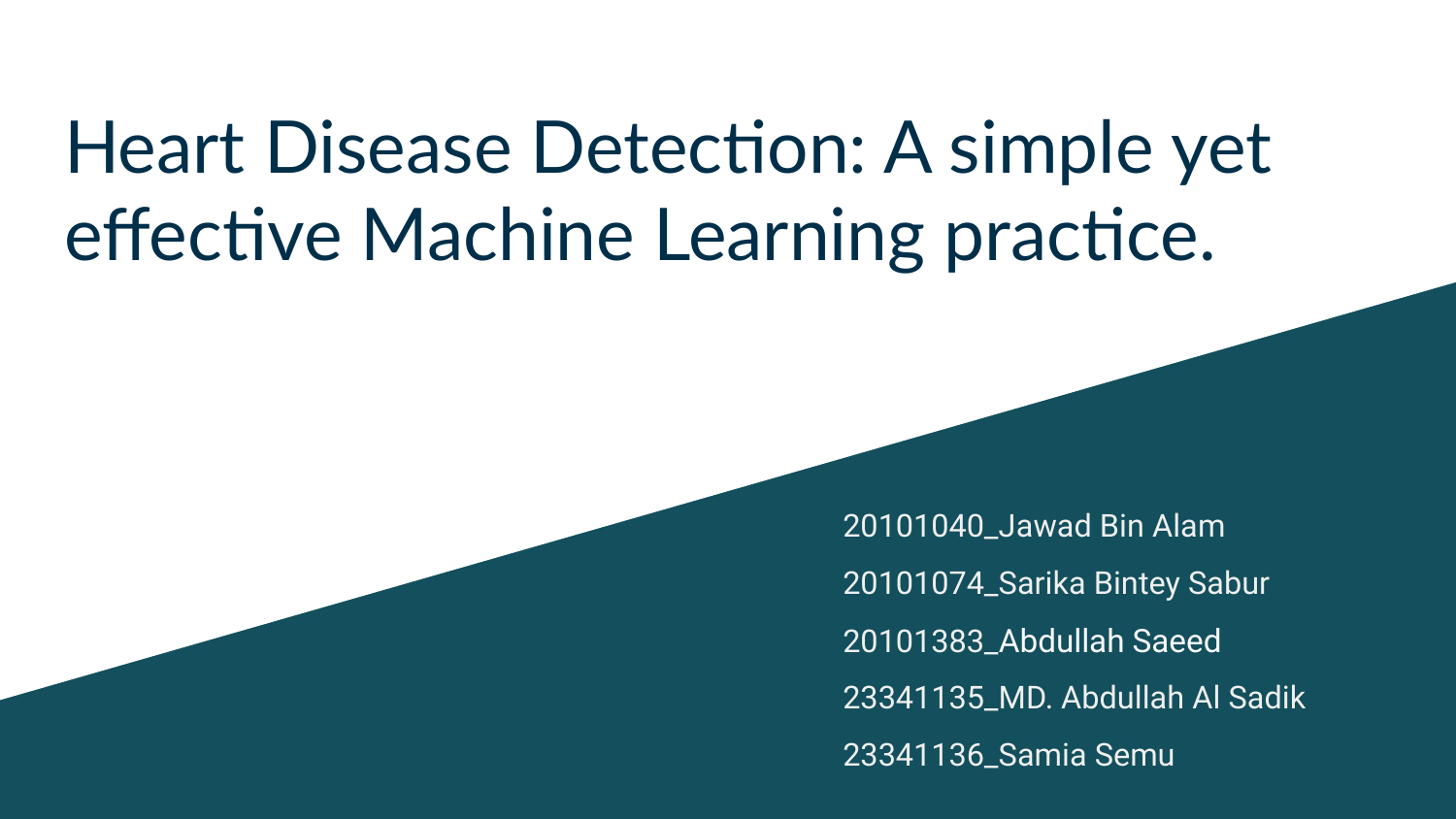

# Heart Disease Detection: A simple yet effective Machine Learning practice.
20101040_Jawad Bin Alam
20101074_Sarika Bintey Sabur
20101383_Abdullah Saeed
23341135_MD. Abdullah Al Sadik
23341136_Samia Semu